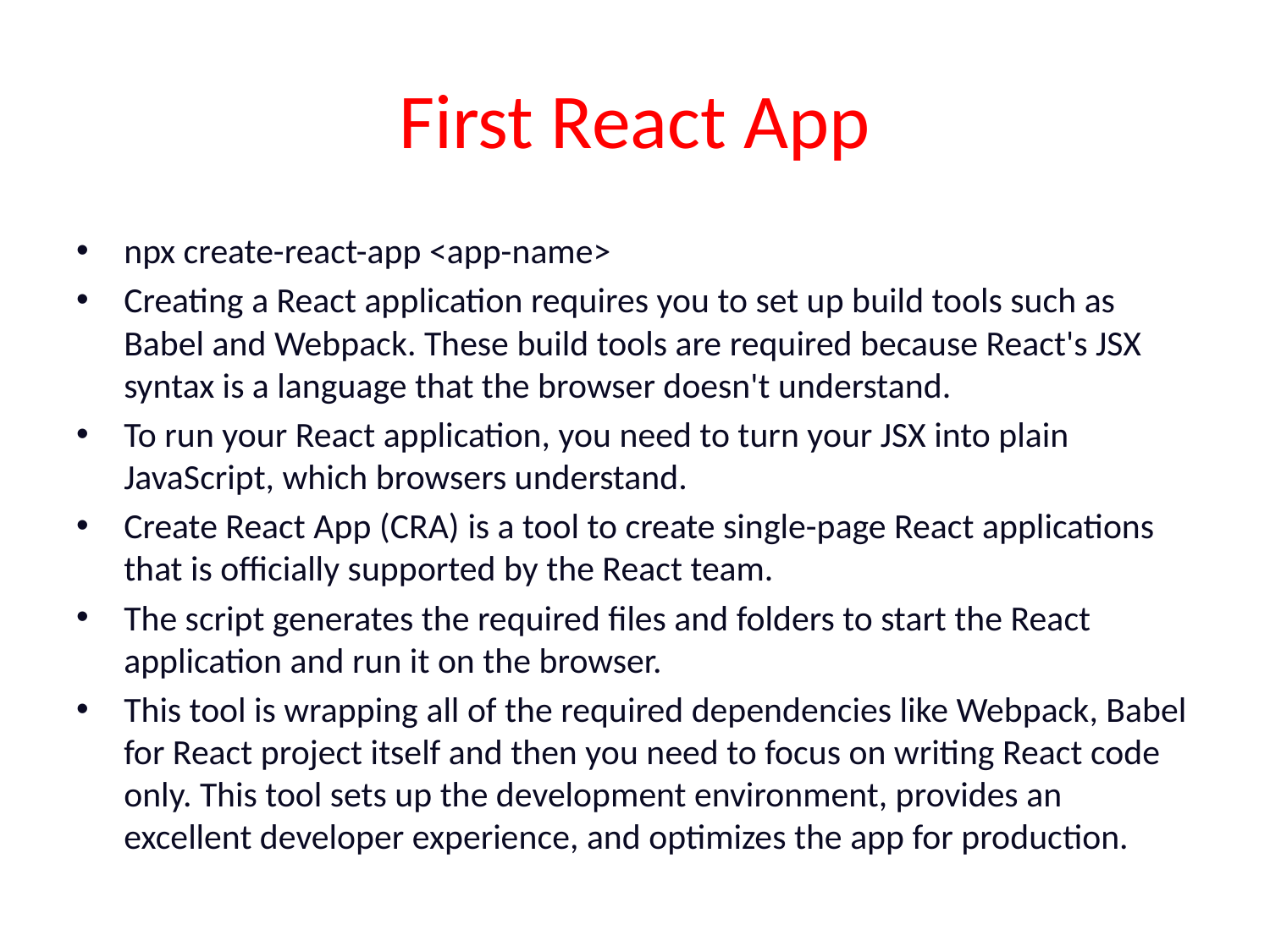

# First React App
npx create-react-app <app-name>
Creating a React application requires you to set up build tools such as Babel and Webpack. These build tools are required because React's JSX syntax is a language that the browser doesn't understand.
To run your React application, you need to turn your JSX into plain JavaScript, which browsers understand.
Create React App (CRA) is a tool to create single-page React applications that is officially supported by the React team.
The script generates the required files and folders to start the React application and run it on the browser.
This tool is wrapping all of the required dependencies like Webpack, Babel for React project itself and then you need to focus on writing React code only. This tool sets up the development environment, provides an excellent developer experience, and optimizes the app for production.